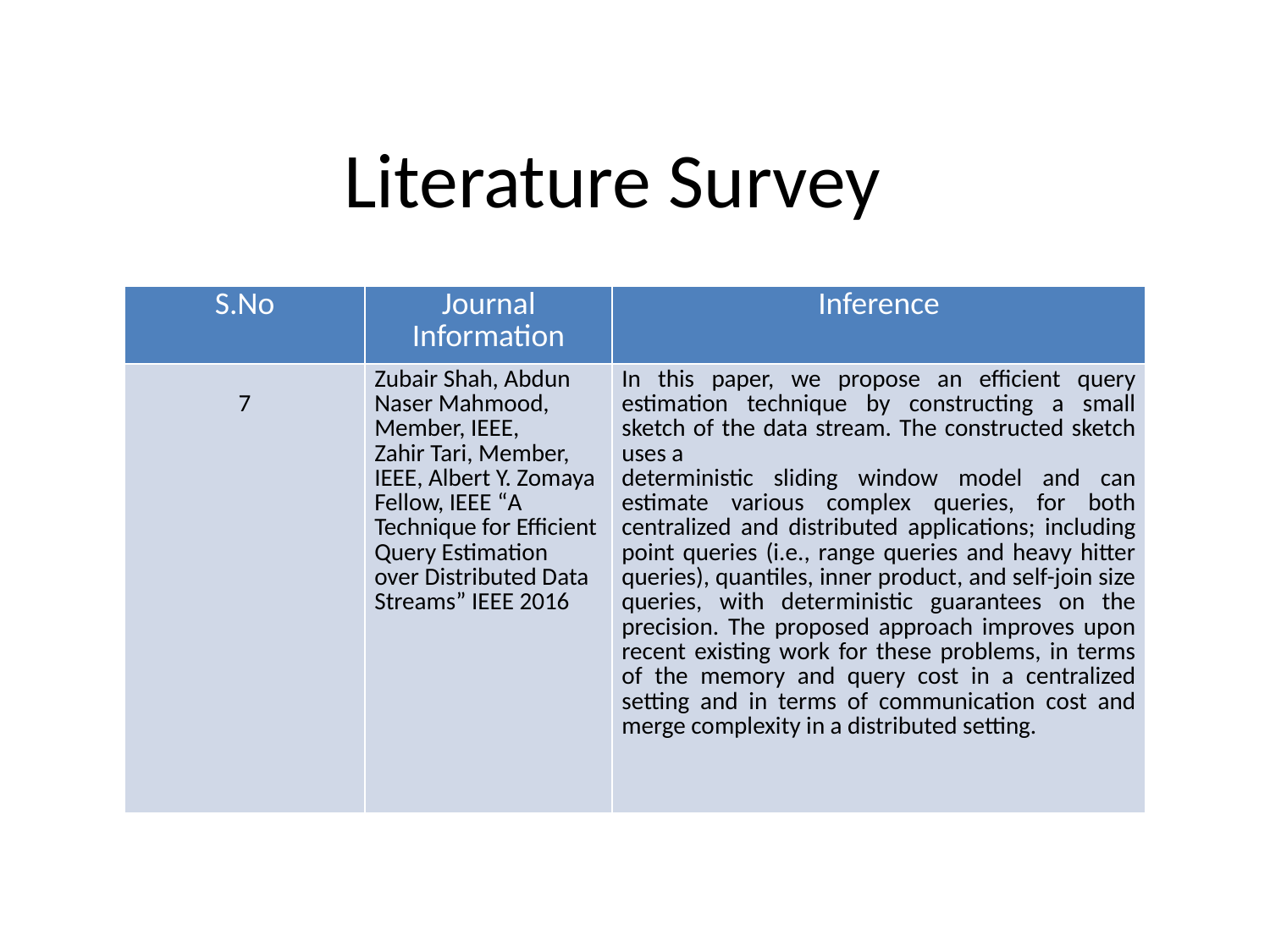

# Literature Survey
| S.No | Journal Information | Inference |
| --- | --- | --- |
| 7 | Zubair Shah, Abdun Naser Mahmood, Member, IEEE, Zahir Tari, Member, IEEE, Albert Y. Zomaya Fellow, IEEE “A Technique for Efficient Query Estimation over Distributed Data Streams” IEEE 2016 | In this paper, we propose an efficient query estimation technique by constructing a small sketch of the data stream. The constructed sketch uses a deterministic sliding window model and can estimate various complex queries, for both centralized and distributed applications; including point queries (i.e., range queries and heavy hitter queries), quantiles, inner product, and self-join size queries, with deterministic guarantees on the precision. The proposed approach improves upon recent existing work for these problems, in terms of the memory and query cost in a centralized setting and in terms of communication cost and merge complexity in a distributed setting. |